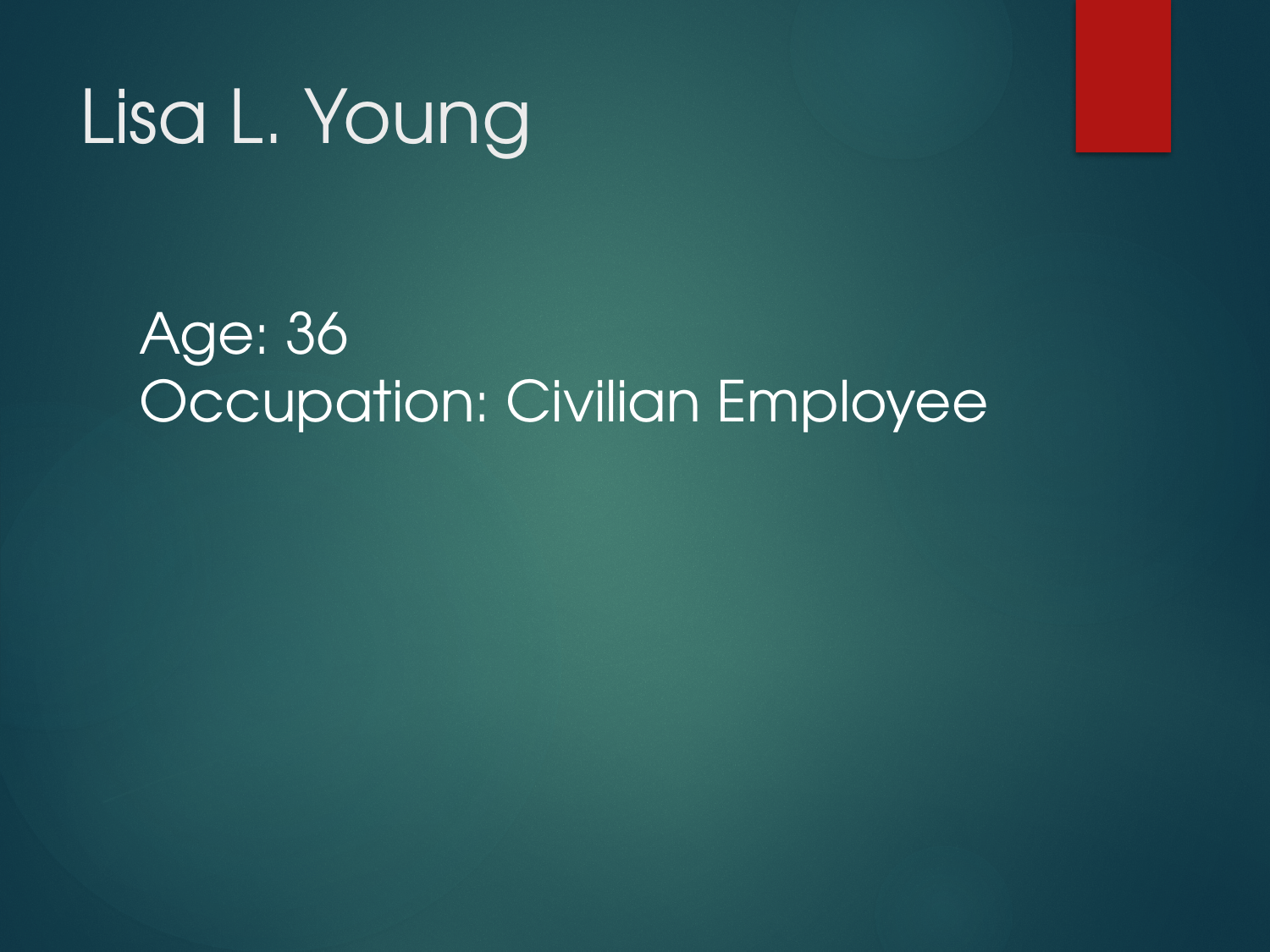

# Lisa L. Young

Age: 36
Occupation: Civilian Employee